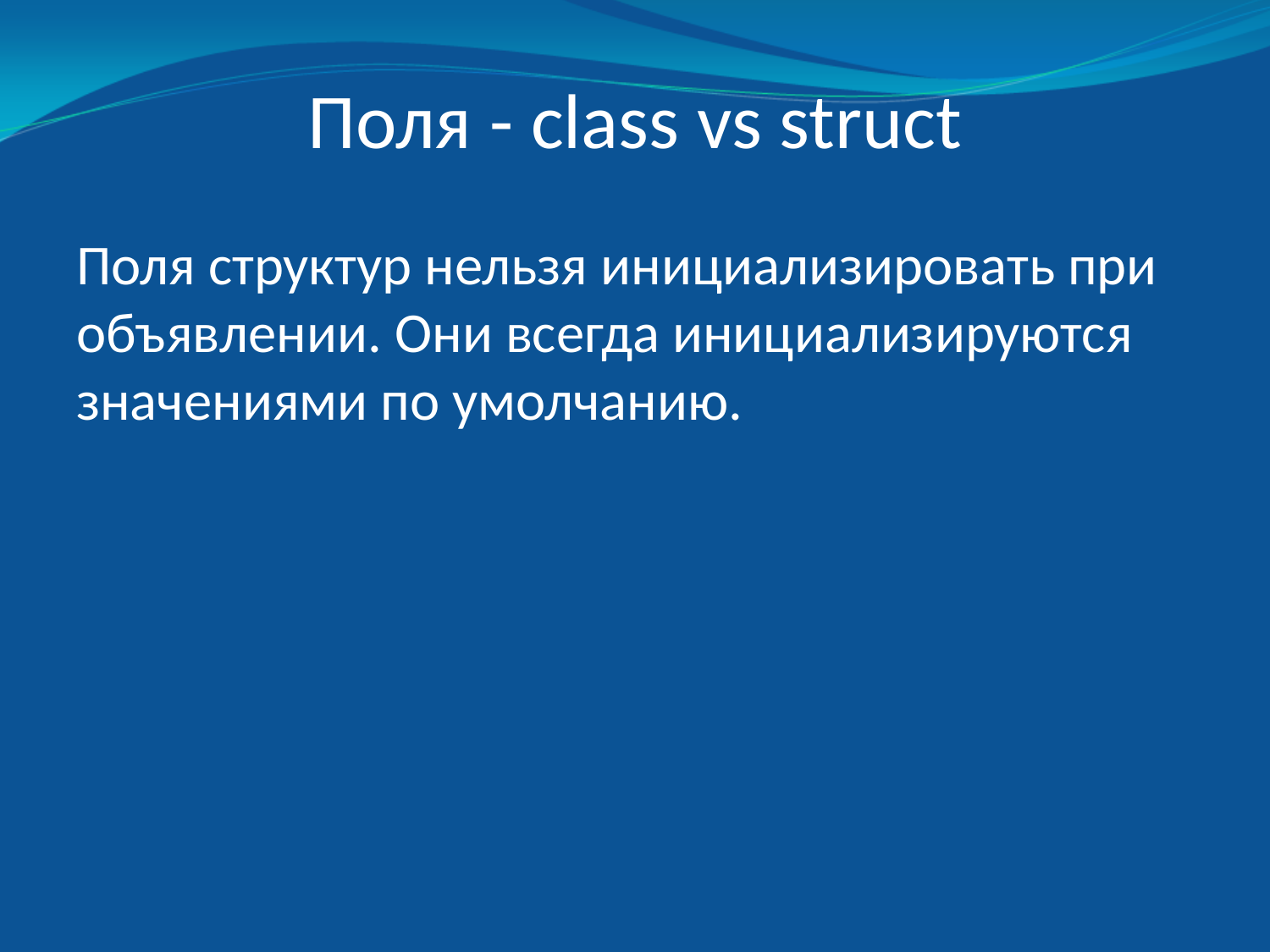

# Поля - class vs struct
Поля структур нельзя инициализировать при объявлении. Они всегда инициализируются значениями по умолчанию.